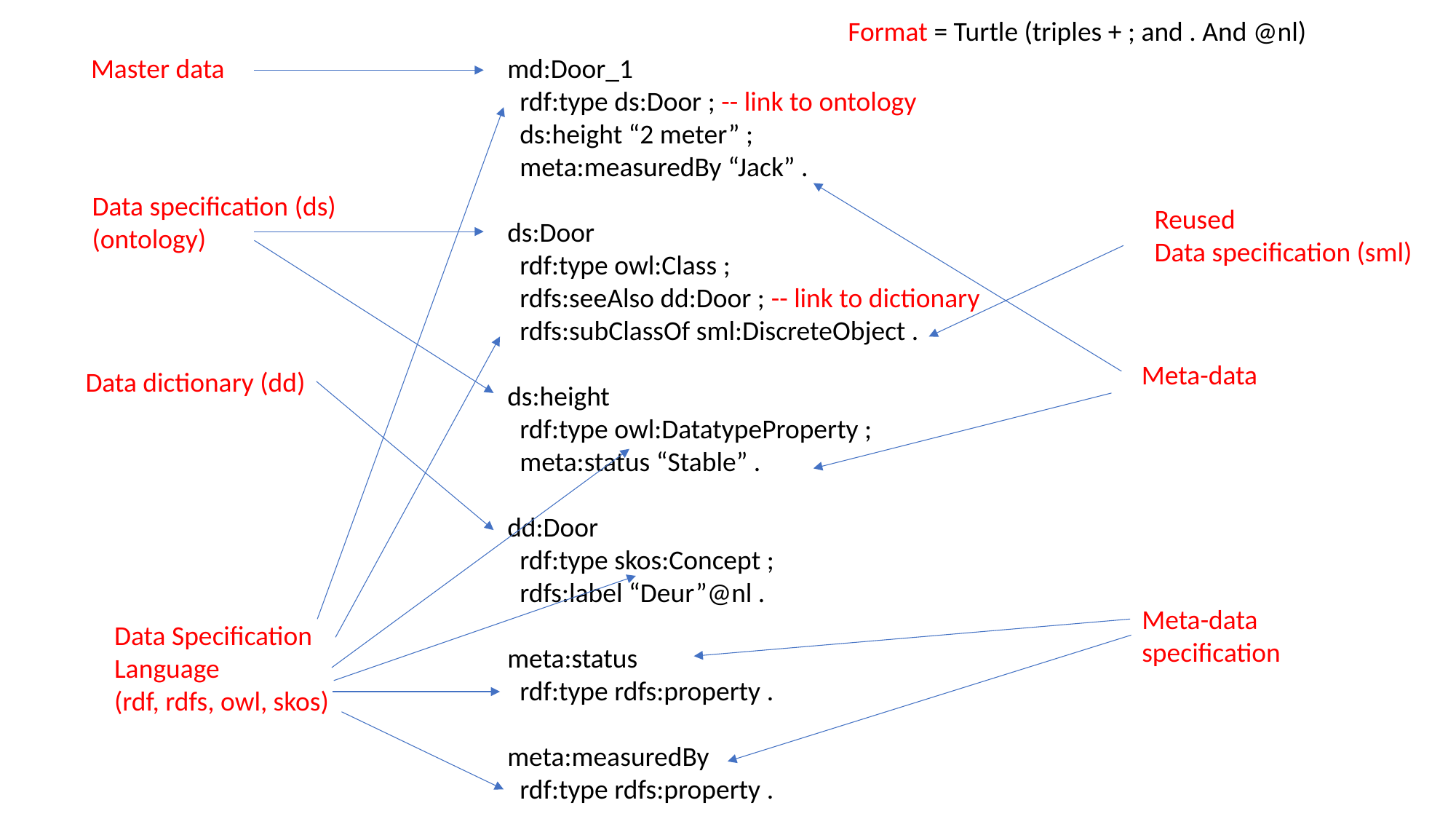

Format = Turtle (triples + ; and . And @nl)
Master data
md:Door_1
  rdf:type ds:Door ; -- link to ontology
  ds:height “2 meter” ;
  meta:measuredBy “Jack” .

ds:Door
  rdf:type owl:Class ;
  rdfs:seeAlso dd:Door ; -- link to dictionary
  rdfs:subClassOf sml:DiscreteObject .

ds:height
  rdf:type owl:DatatypeProperty ;
  meta:status “Stable” .

dd:Door
  rdf:type skos:Concept ;
  rdfs:label “Deur”@nl .

meta:status
  rdf:type rdfs:property .

meta:measuredBy
  rdf:type rdfs:property .

Data specification (ds)
(ontology)
Reused
Data specification (sml)
Meta-data
Data dictionary (dd)
Meta-data
specification
Data Specification
Language
(rdf, rdfs, owl, skos)